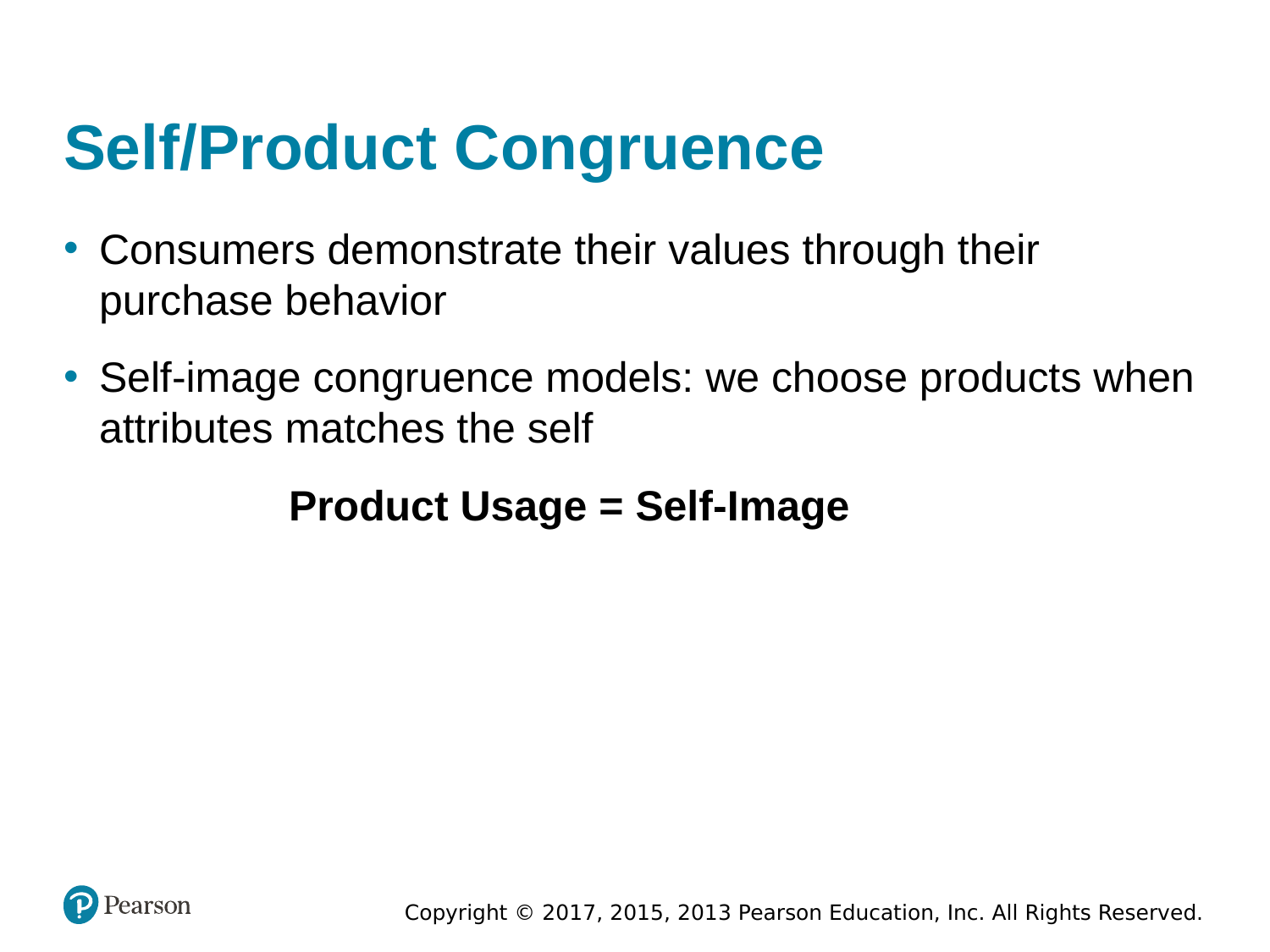

# Self/Product Congruence
Consumers demonstrate their values through their purchase behavior
Self-image congruence models: we choose products when attributes matches the self
                   Product Usage = Self-Image